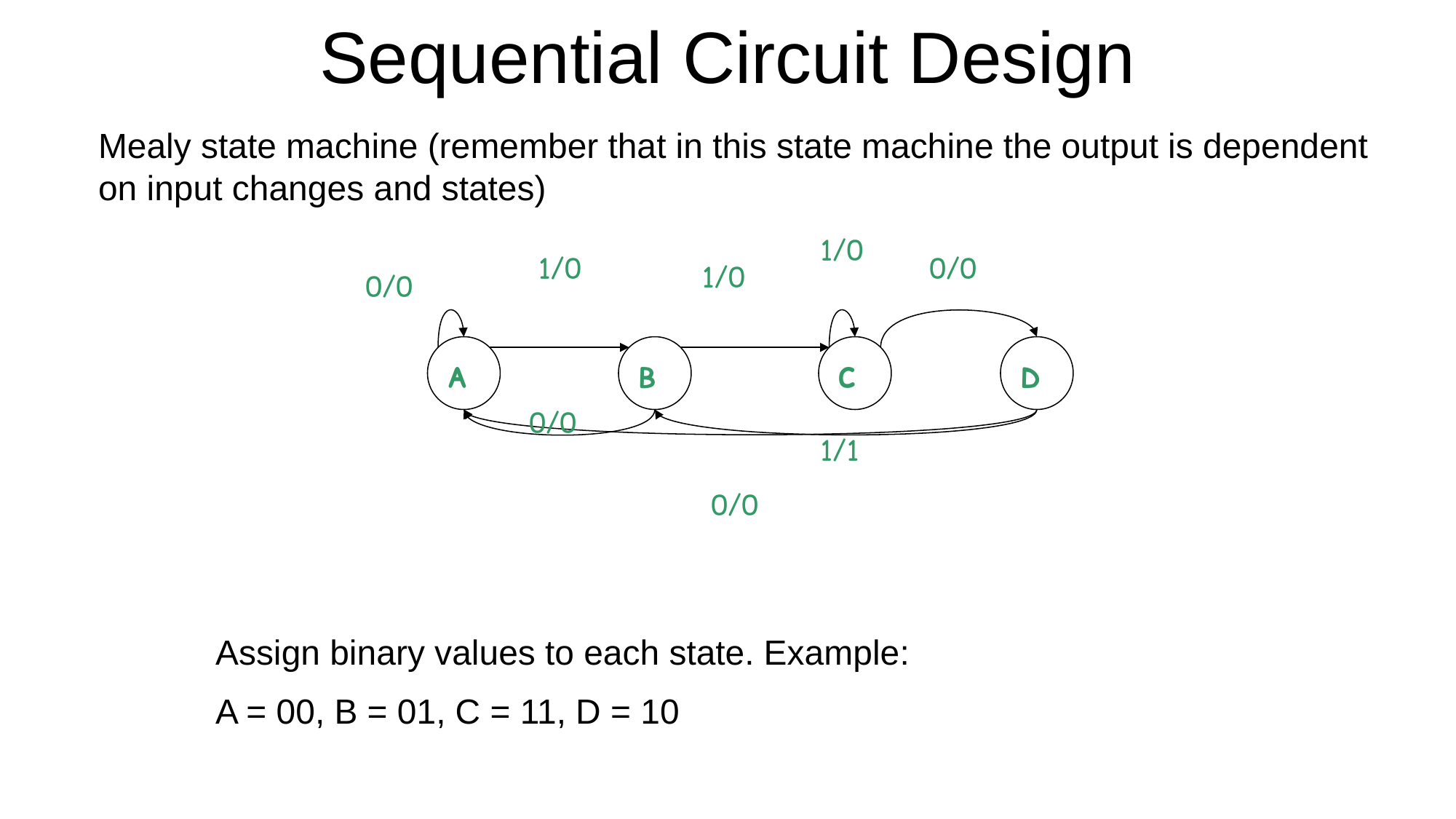

Sequential Circuit Design
Mealy state machine (remember that in this state machine the output is dependent on input changes and states)
1/0
1/0
0/0
1/0
0/0

A
B
C
D
0/0
1/1
0/0
Assign binary values to each state. Example:
A = 00, B = 01, C = 11, D = 10